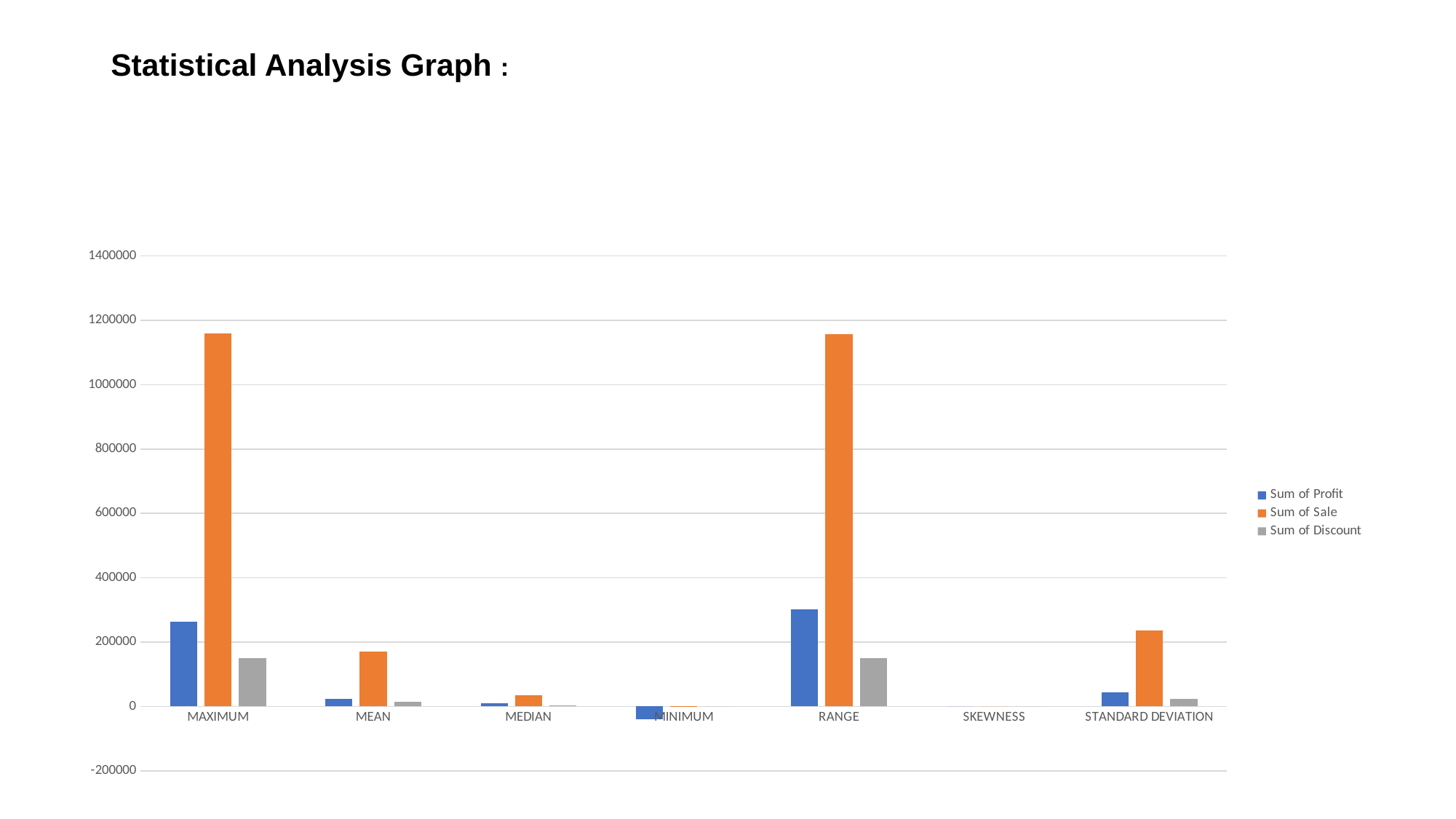

# Statistical Analysis Graph :

### Chart

| Category | Sum of Profit | Sum of Sale | Sum of Discount |
|---|---|---|---|
| MAXIMUM | 262200.0 | 1159200.0 | 149677.5 |
| MEAN | 24133.860371428585 | 169609.0717999999 | 13150.354628571431 |
| MEDIAN | 9242.199999999999 | 35540.2 | 2585.25 |
| MINIMUM | -40617.5 | 1655.08 | 0.0 |
| RANGE | 302817.5 | 1157544.92 | 149677.5 |
| SKEWNESS | 2.7121512644367356 | 1.6962952166787826 | 2.685038938105245 |
| STANDARD DEVIATION | 42760.62656331867 | 236726.34690976146 | 22962.928774797867 |